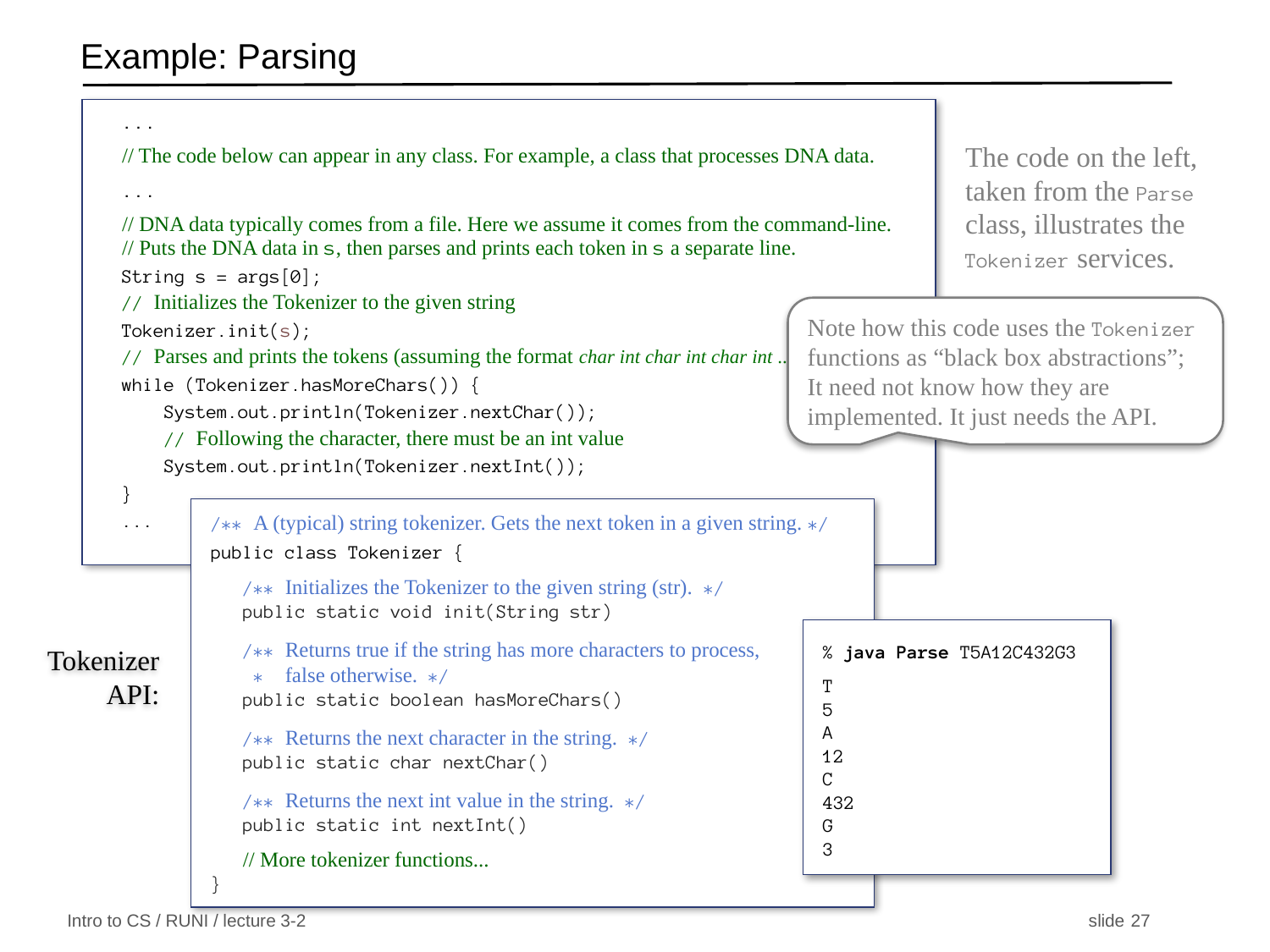

# Example: Parsing
...
// The code below can appear in any class. For example, a class that processes DNA data.
...
// DNA data typically comes from a file. Here we assume it comes from the command-line.
// Puts the DNA data in s, then parses and prints each token in s a separate line.
String s = args[0];
// Initializes the Tokenizer to the given string
Tokenizer.init(s);
// Parses and prints the tokens (assuming the format char int char int char int ...)
while (Tokenizer.hasMoreChars()) {
    System.out.println(Tokenizer.nextChar());
    // Following the character, there must be an int value
    System.out.println(Tokenizer.nextInt());
}
...
The code on the left, taken from the Parse class, illustrates the Tokenizer services.
Note how this code uses the Tokenizer functions as “black box abstractions”; It need not know how they are implemented. It just needs the API.
/** A (typical) string tokenizer. Gets the next token in a given string. */
public class Tokenizer {
   /** Initializes the Tokenizer to the given string (str). */
   public static void init(String str)
   /** Returns true if the string has more characters to process,
    *  false otherwise. */
   public static boolean hasMoreChars()
   /** Returns the next character in the string. */
   public static char nextChar()
   /** Returns the next int value in the string. */
   public static int nextInt()
   // More tokenizer functions...
}
% java Parse T5A12C432G3
T
5
A
12
C
432
G
3
TokenizerAPI: